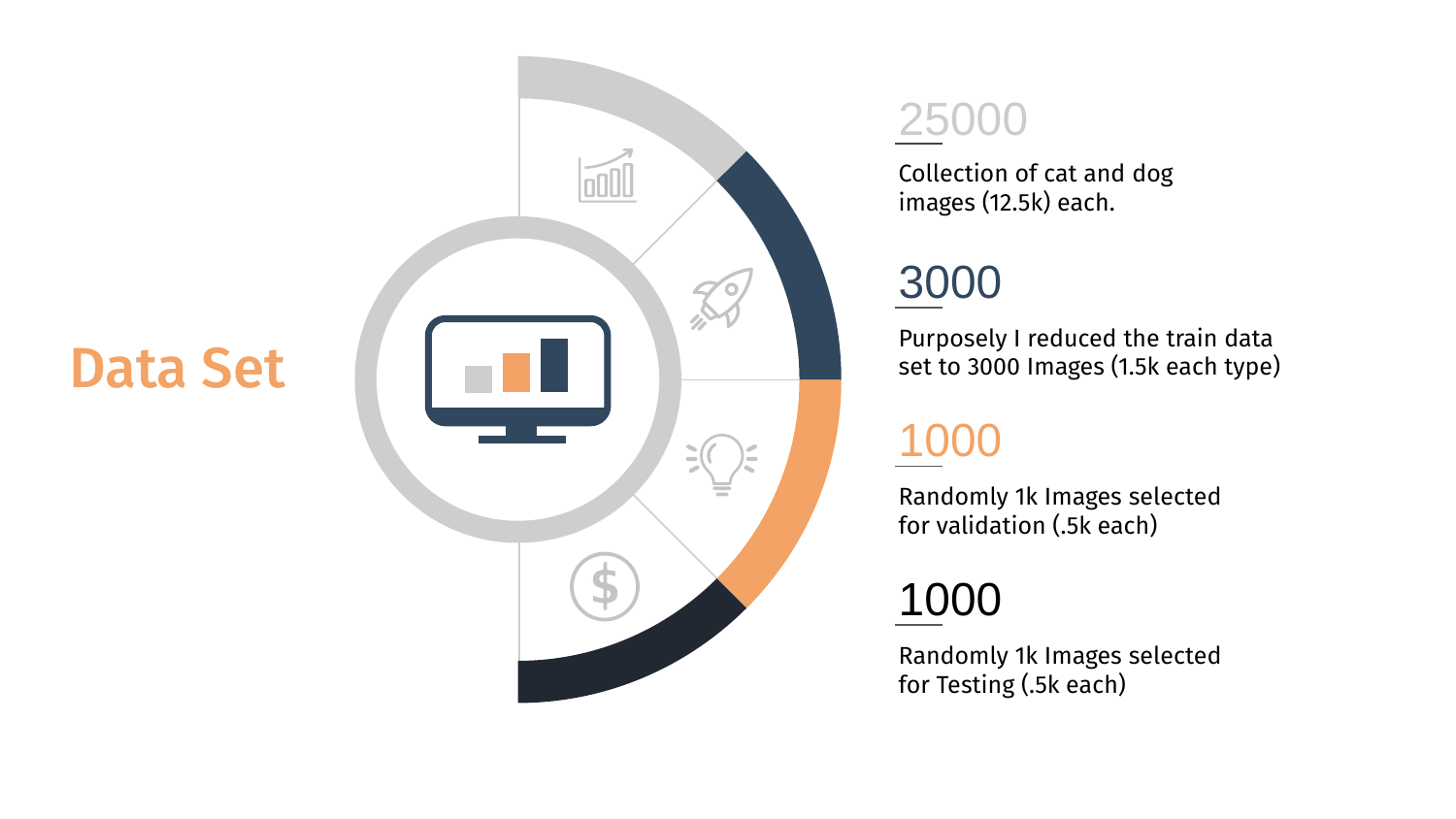

25000
Collection of cat and dog images (12.5k) each.
Data Set
3000
Purposely I reduced the train data set to 3000 Images (1.5k each type)
1000
Randomly 1k Images selected for validation (.5k each)
1000
Randomly 1k Images selected for Testing (.5k each)